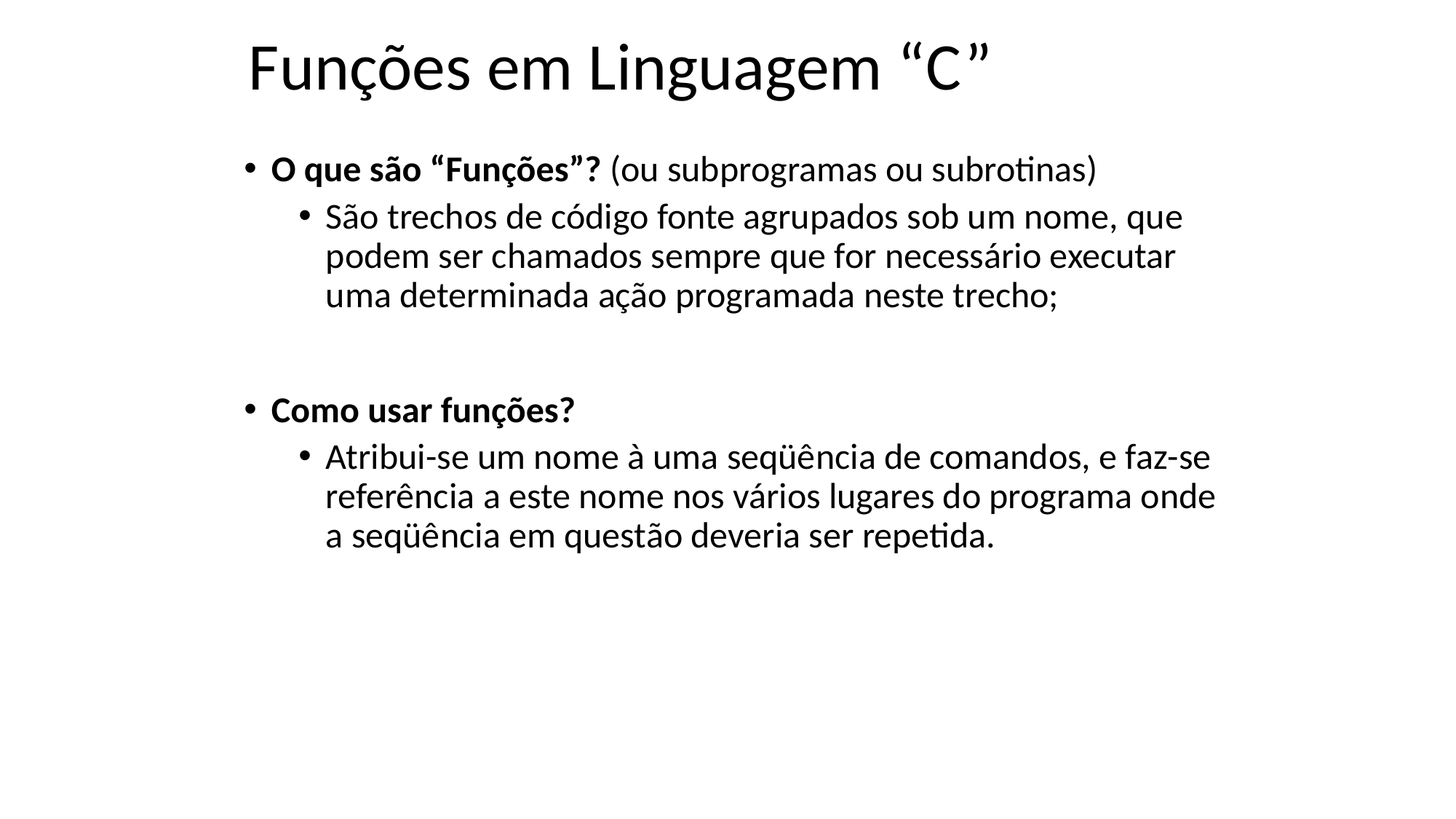

# Funções em Linguagem “C”
O que são “Funções”? (ou subprogramas ou subrotinas)
São trechos de código fonte agrupados sob um nome, que podem ser chamados sempre que for necessário executar uma determinada ação programada neste trecho;

Como usar funções?
Atribui-se um nome à uma seqüência de comandos, e faz-se referência a este nome nos vários lugares do programa onde a seqüência em questão deveria ser repetida.